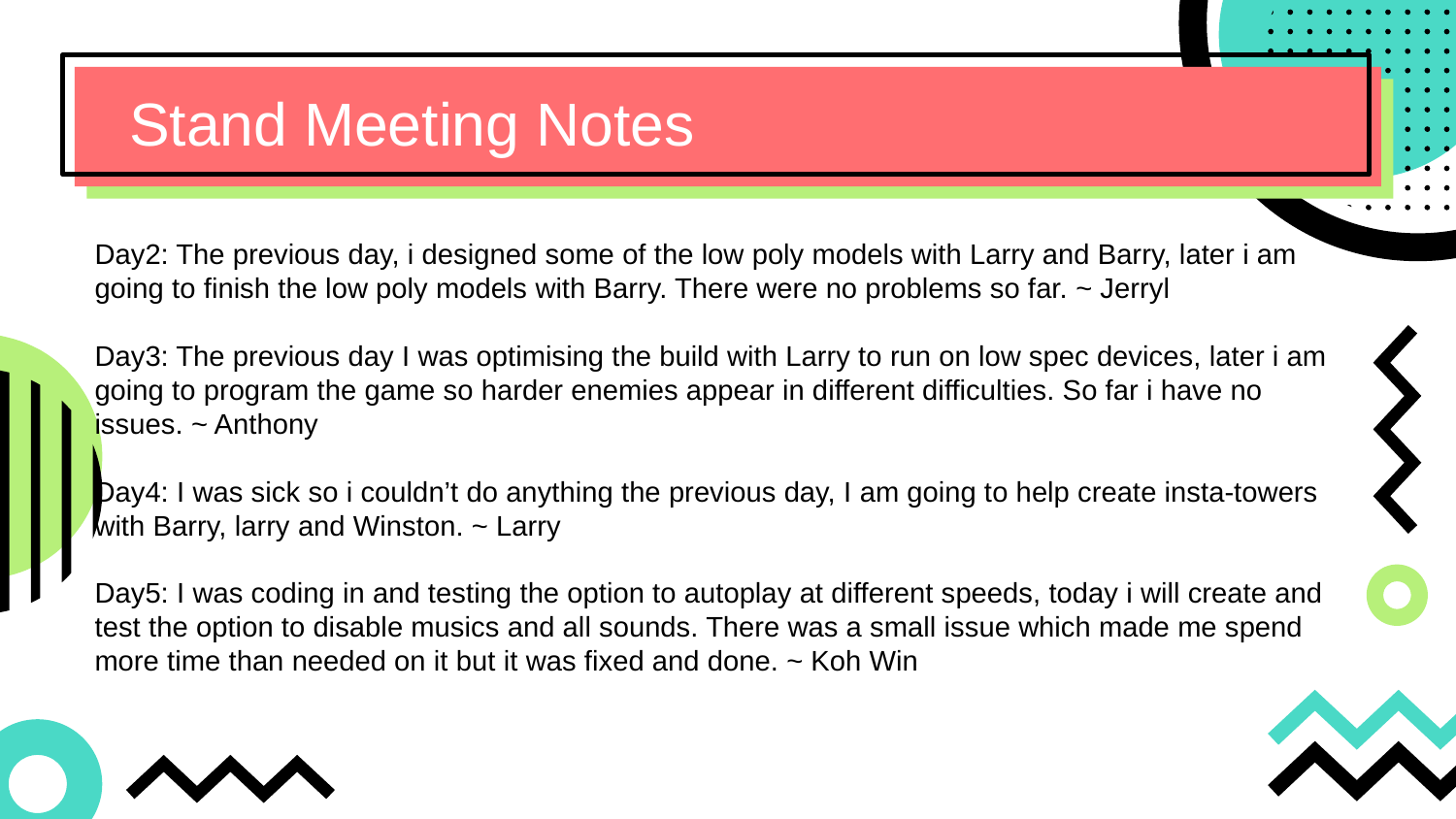

# Stand Meeting Notes
Day2: The previous day, i designed some of the low poly models with Larry and Barry, later i am going to finish the low poly models with Barry. There were no problems so far. ~ Jerryl

Day3: The previous day I was optimising the build with Larry to run on low spec devices, later i am going to program the game so harder enemies appear in different difficulties. So far i have no issues. ~ Anthony

Day4: I was sick so i couldn’t do anything the previous day, I am going to help create insta-towers with Barry, larry and Winston. ~ Larry

Day5: I was coding in and testing the option to autoplay at different speeds, today i will create and test the option to disable musics and all sounds. There was a small issue which made me spend more time than needed on it but it was fixed and done. ~ Koh Win